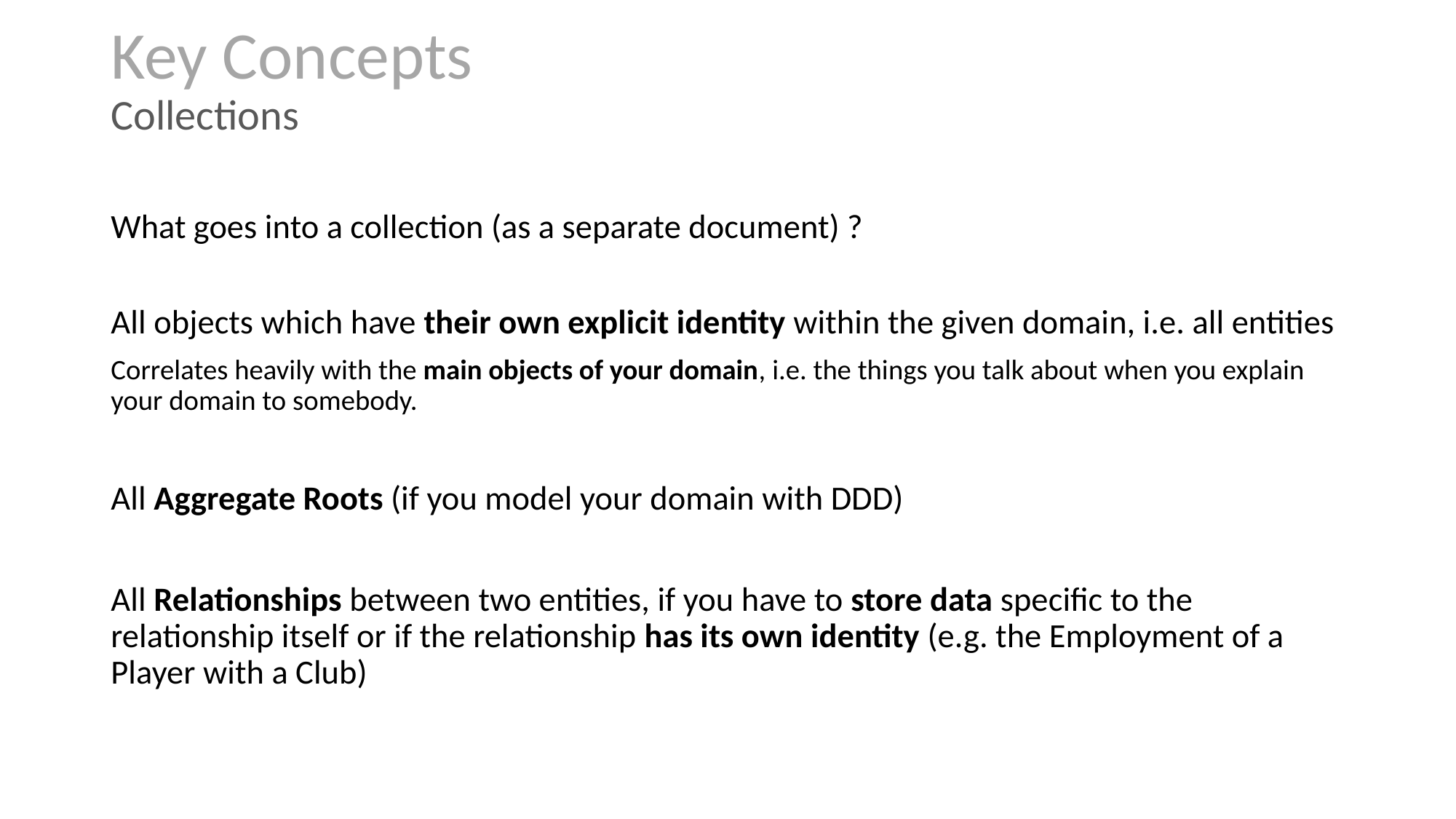

# Key Concepts Collections

What goes into a collection (as a separate document) ?

All objects which have their own explicit identity within the given domain, i.e. all entities
Correlates heavily with the main objects of your domain, i.e. the things you talk about when you explain your domain to somebody.

All Aggregate Roots (if you model your domain with DDD)

All Relationships between two entities, if you have to store data specific to the relationship itself or if the relationship has its own identity (e.g. the Employment of a Player with a Club)